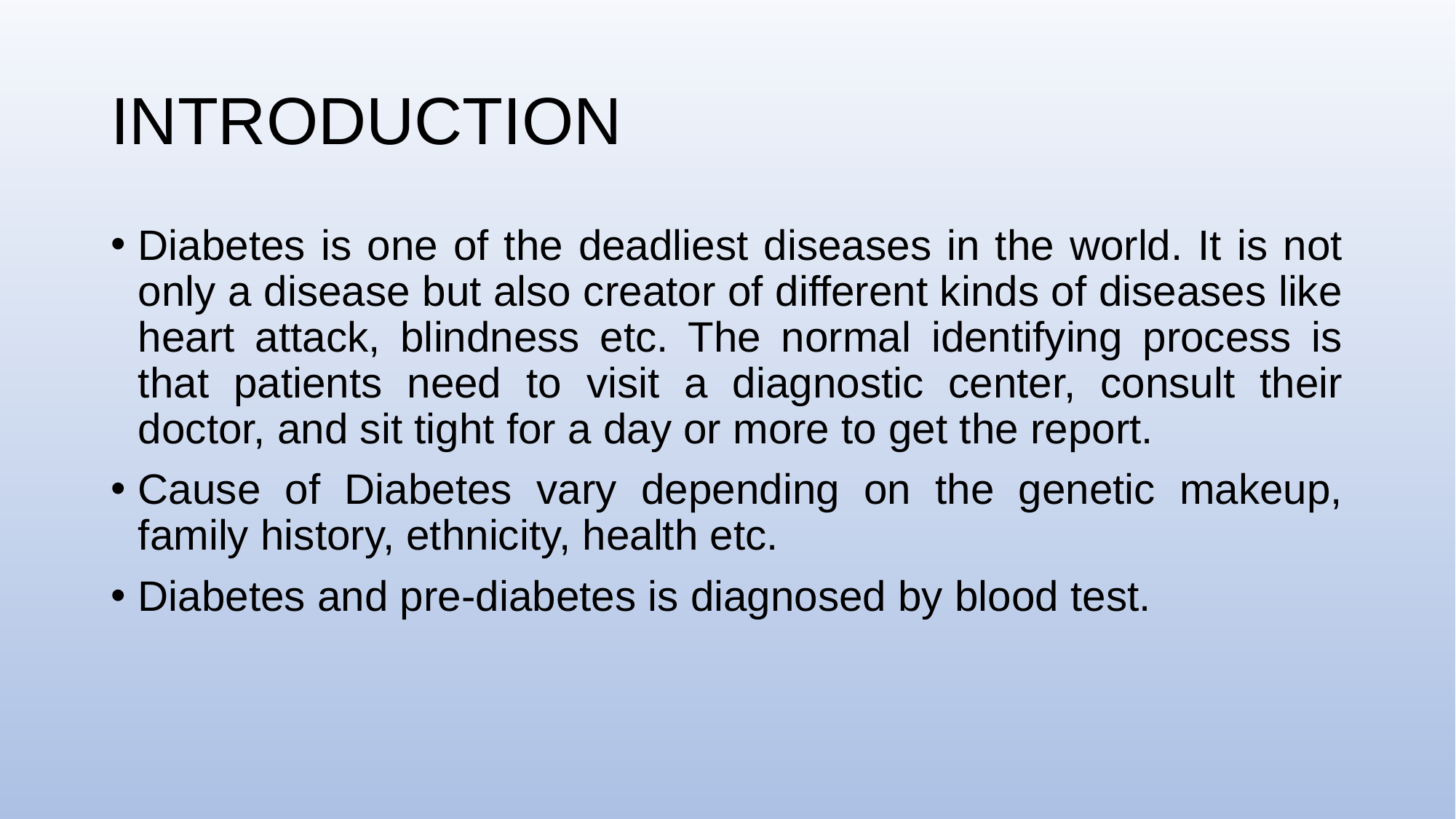

# INTRODUCTION
Diabetes is one of the deadliest diseases in the world. It is not only a disease but also creator of different kinds of diseases like heart attack, blindness etc. The normal identifying process is that patients need to visit a diagnostic center, consult their doctor, and sit tight for a day or more to get the report.
Cause of Diabetes vary depending on the genetic makeup, family history, ethnicity, health etc.
Diabetes and pre-diabetes is diagnosed by blood test.